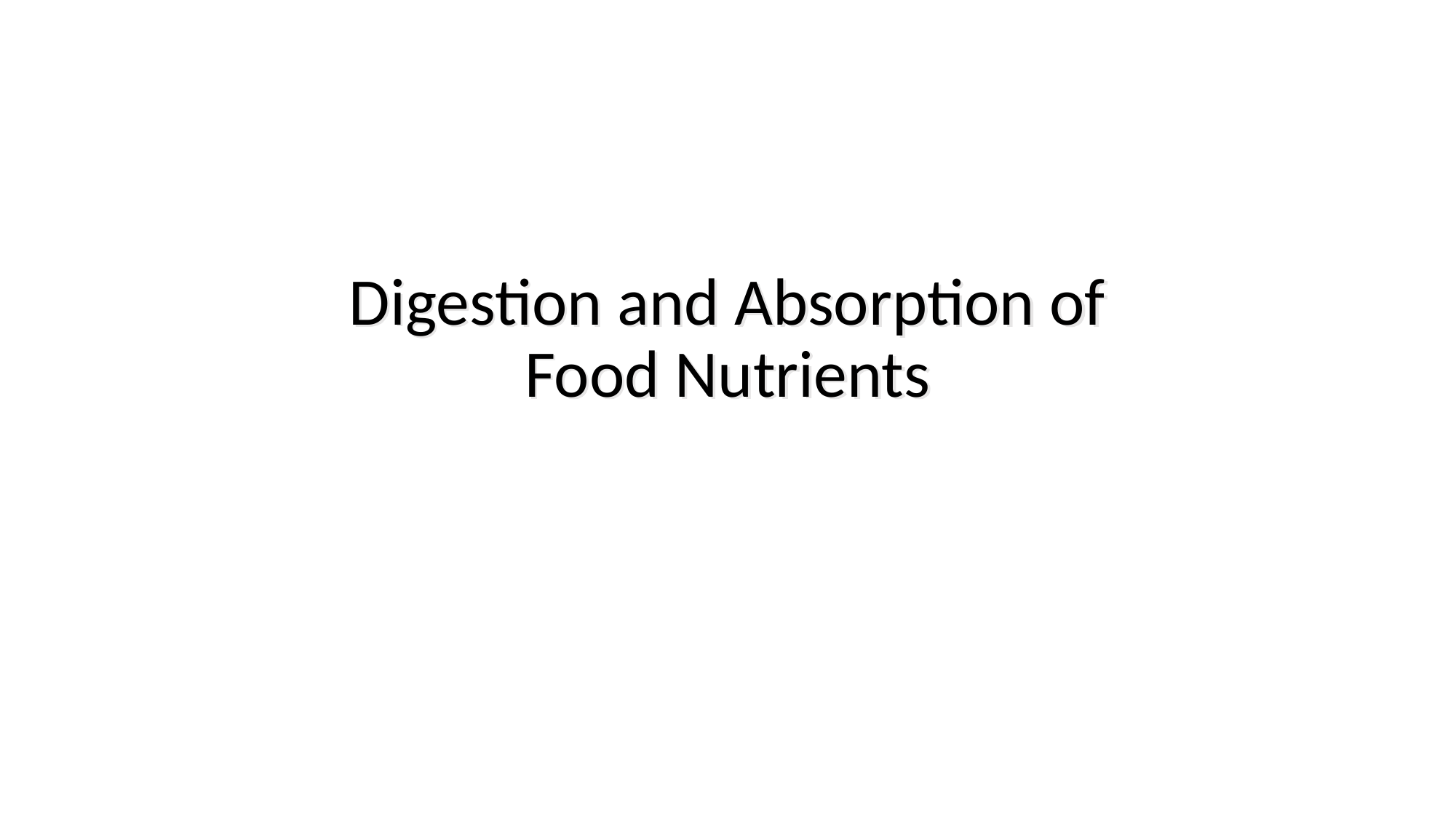

# Digestion and Absorption of Food Nutrients